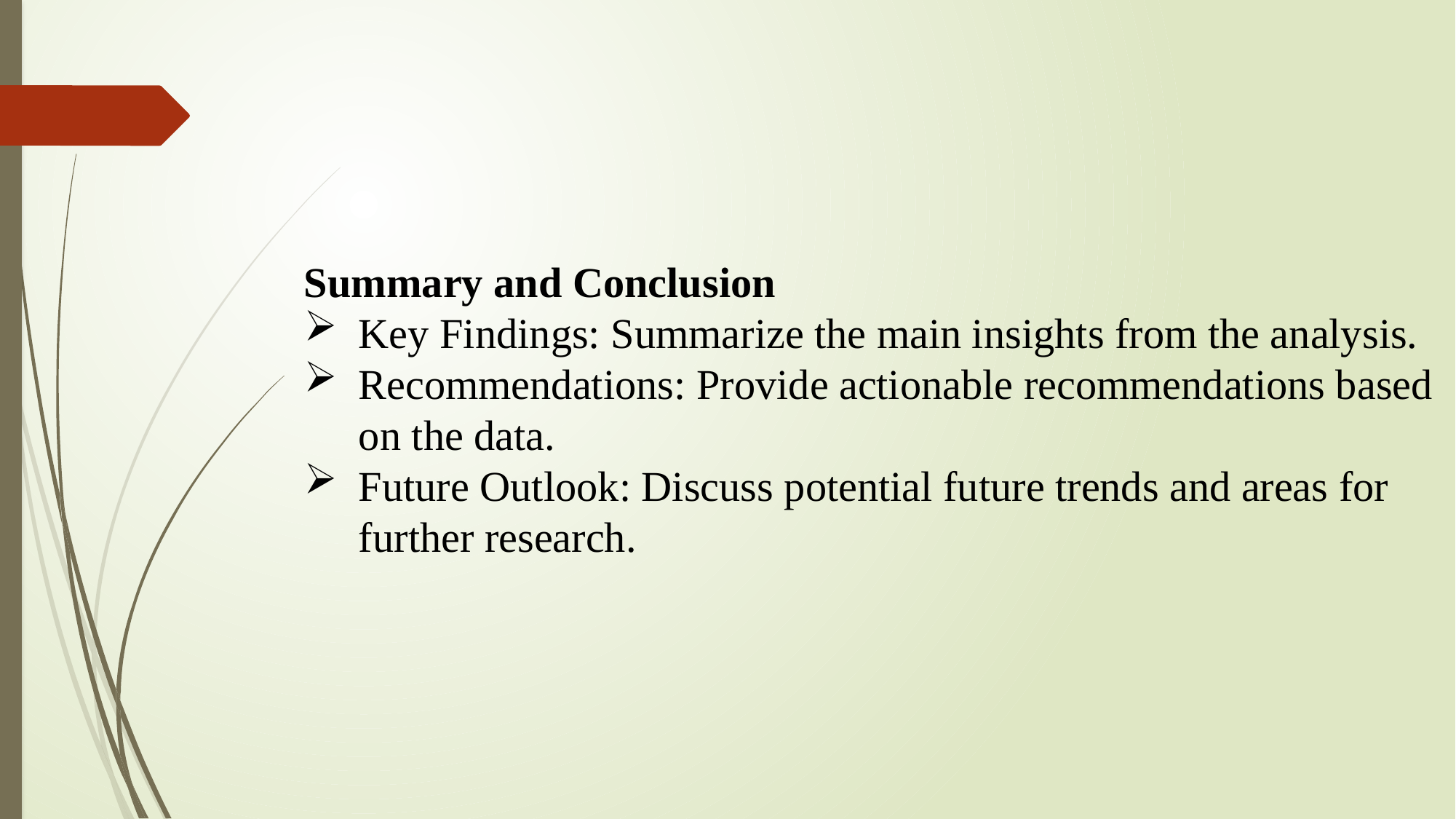

Summary and Conclusion
Key Findings: Summarize the main insights from the analysis.
Recommendations: Provide actionable recommendations based on the data.
Future Outlook: Discuss potential future trends and areas for further research.